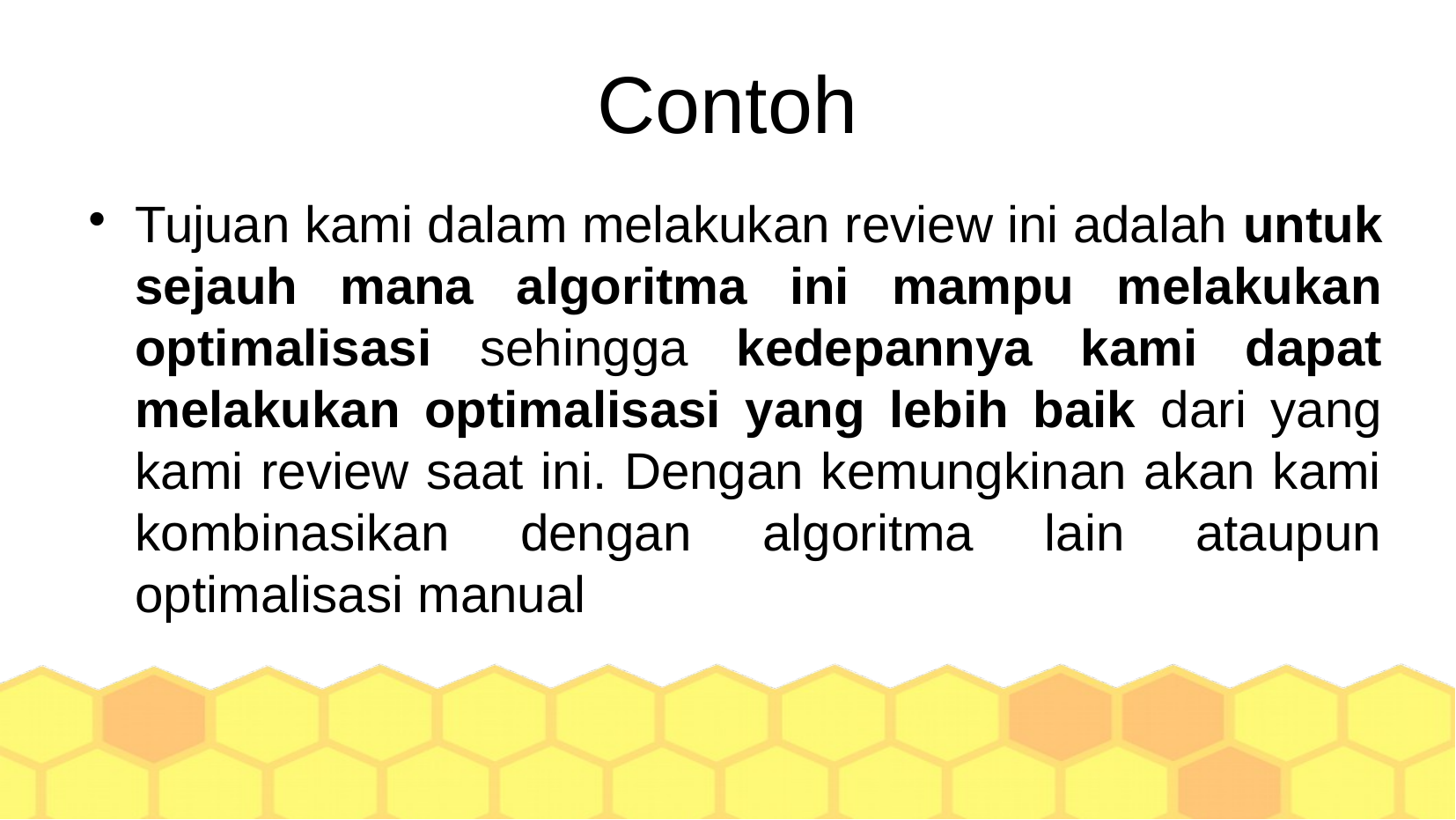

Contoh
Tujuan kami dalam melakukan review ini adalah untuk sejauh mana algoritma ini mampu melakukan optimalisasi sehingga kedepannya kami dapat melakukan optimalisasi yang lebih baik dari yang kami review saat ini. Dengan kemungkinan akan kami kombinasikan dengan algoritma lain ataupun optimalisasi manual